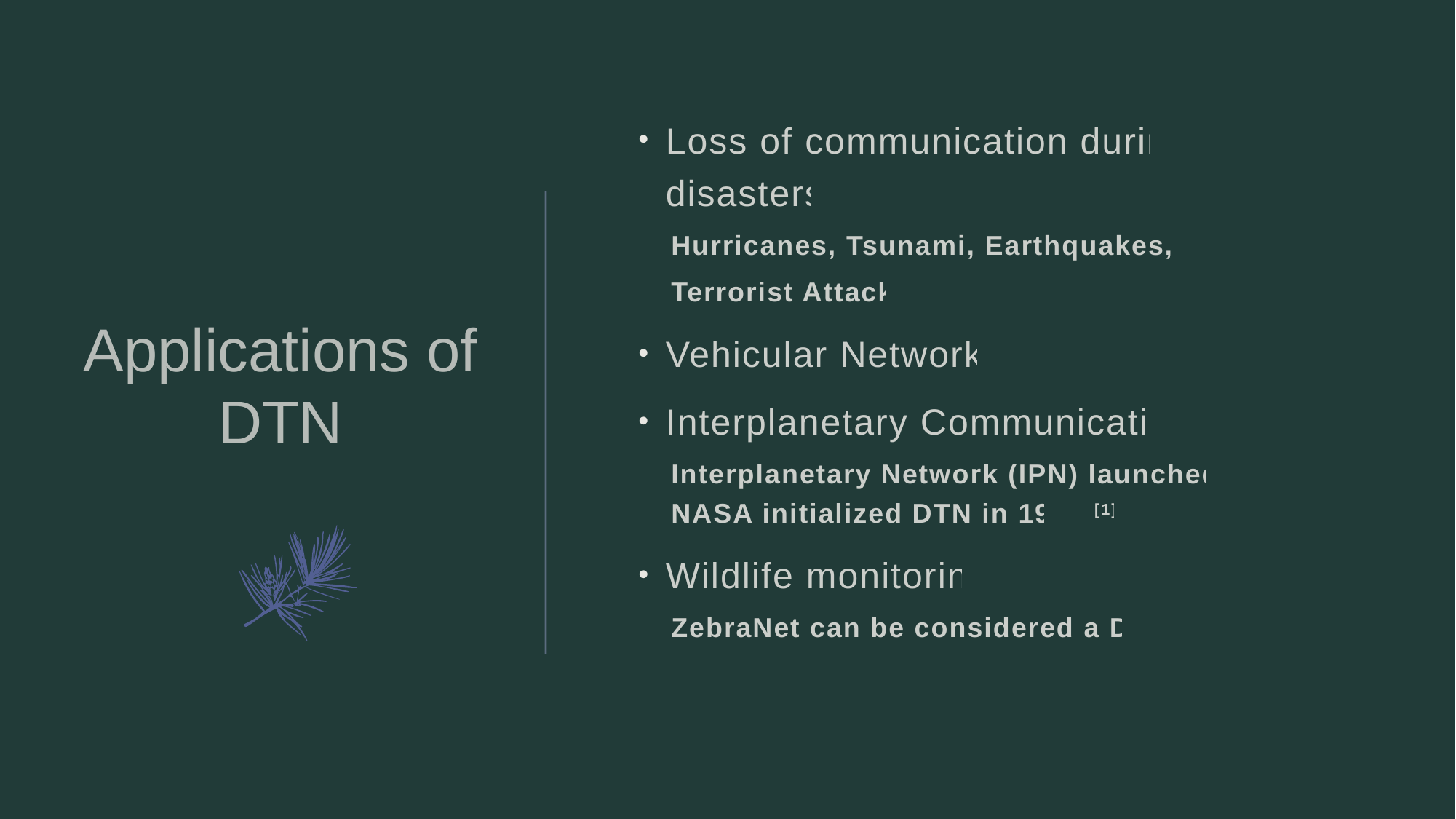

Loss of communication during disasters
Hurricanes, Tsunami, Earthquakes, etc.
Terrorist Attacks
Vehicular Networks
Interplanetary Communication
Interplanetary Network (IPN) launched by NASA initialized DTN in 1998 [1]
Wildlife monitoring
ZebraNet can be considered a DTN

# Applications of DTN